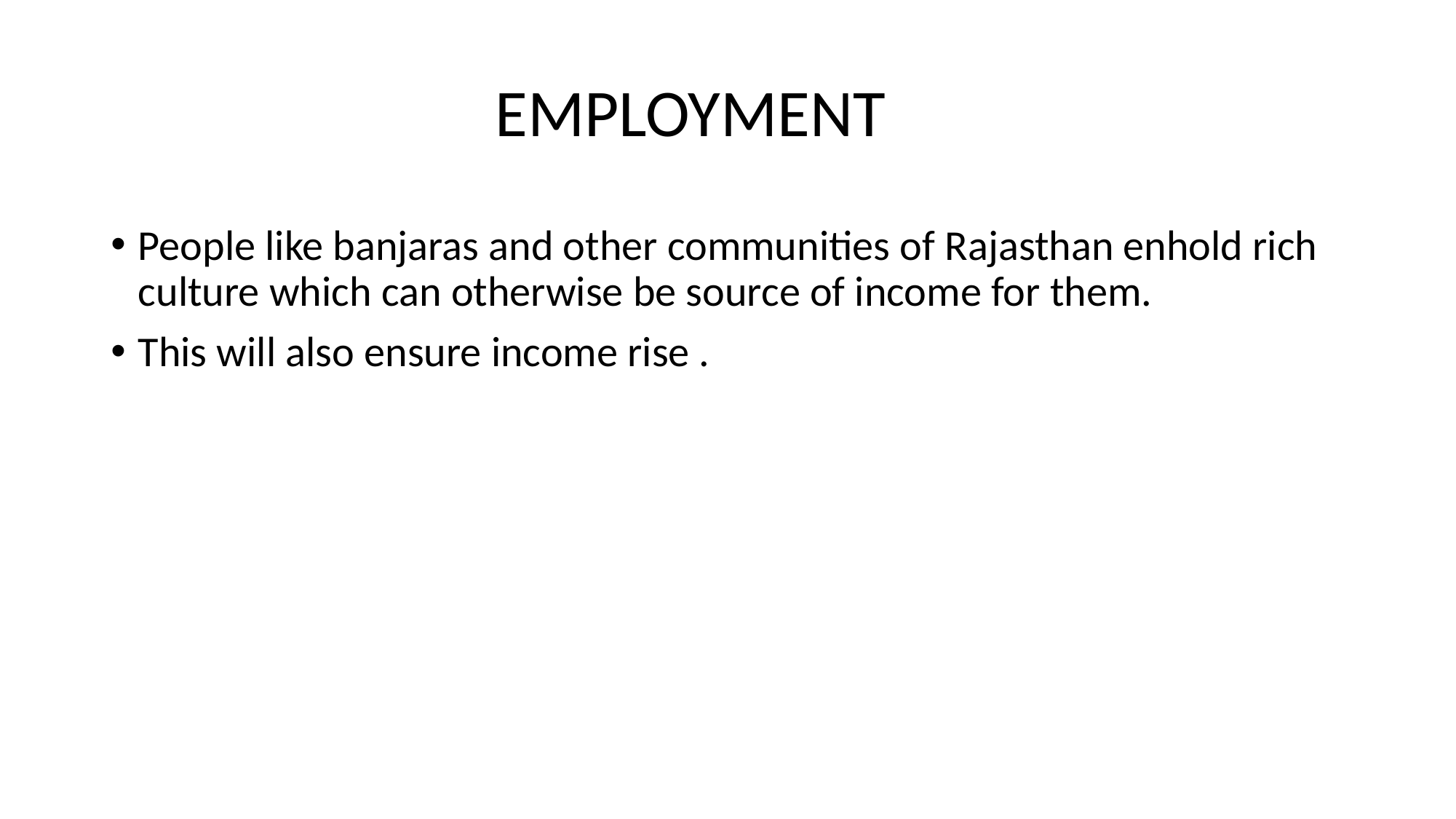

# EMPLOYMENT
People like banjaras and other communities of Rajasthan enhold rich culture which can otherwise be source of income for them.
This will also ensure income rise .